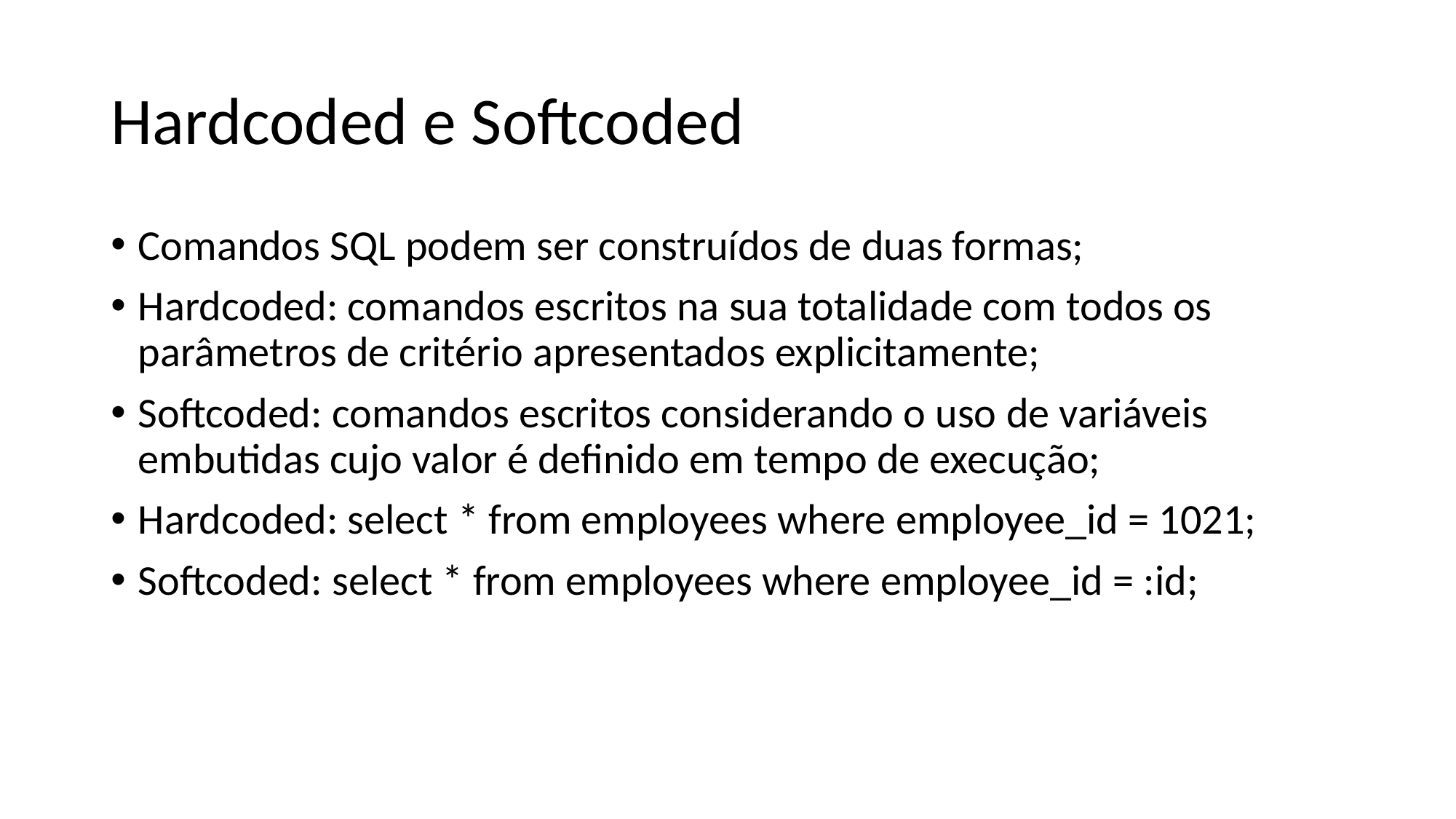

# Hardcoded e Softcoded
Comandos SQL podem ser construídos de duas formas;
Hardcoded: comandos escritos na sua totalidade com todos os parâmetros de critério apresentados explicitamente;
Softcoded: comandos escritos considerando o uso de variáveis embutidas cujo valor é definido em tempo de execução;
Hardcoded: select * from employees where employee_id = 1021;
Softcoded: select * from employees where employee_id = :id;